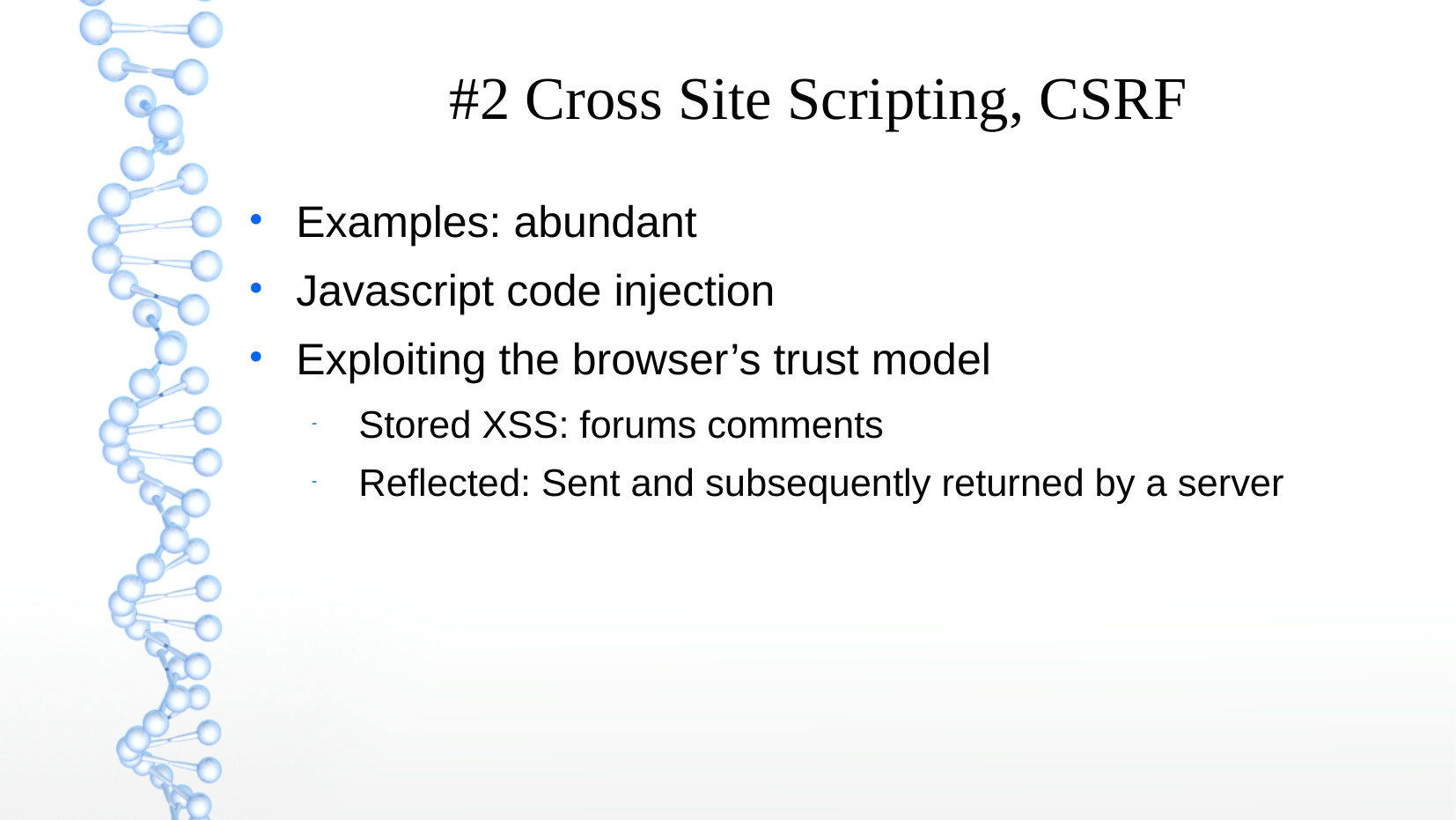

#2 Cross Site Scripting, CSRF
Examples: abundant
Javascript code injection
Exploiting the browser’s trust model
Stored XSS: forums comments
Reflected: Sent and subsequently returned by a server